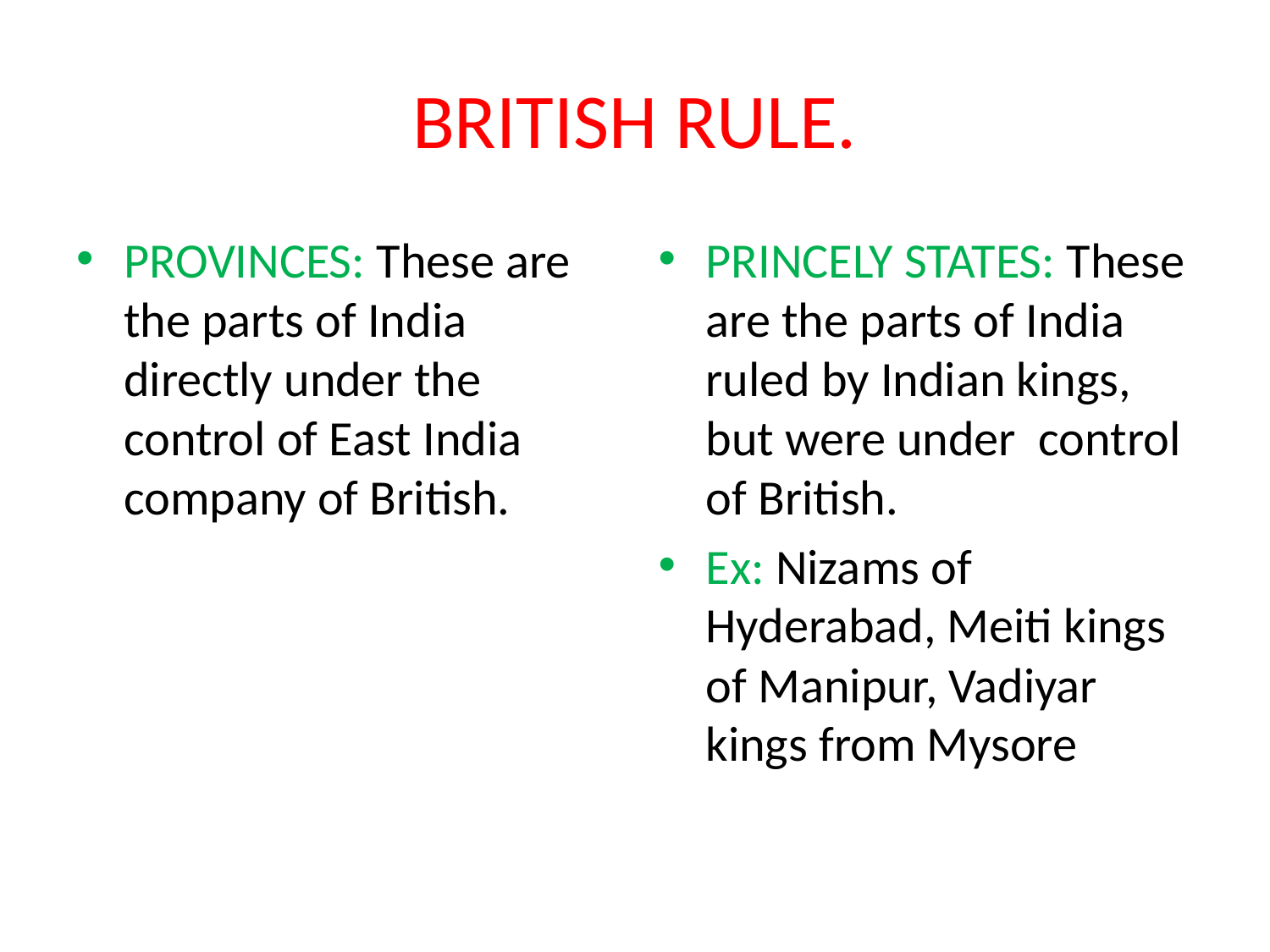

# BRITISH RULE.
PROVINCES: These are the parts of India directly under the control of East India company of British.
PRINCELY STATES: These are the parts of India ruled by Indian kings, but were under  control of British.
Ex: Nizams of Hyderabad, Meiti kings of Manipur, Vadiyar kings from Mysore